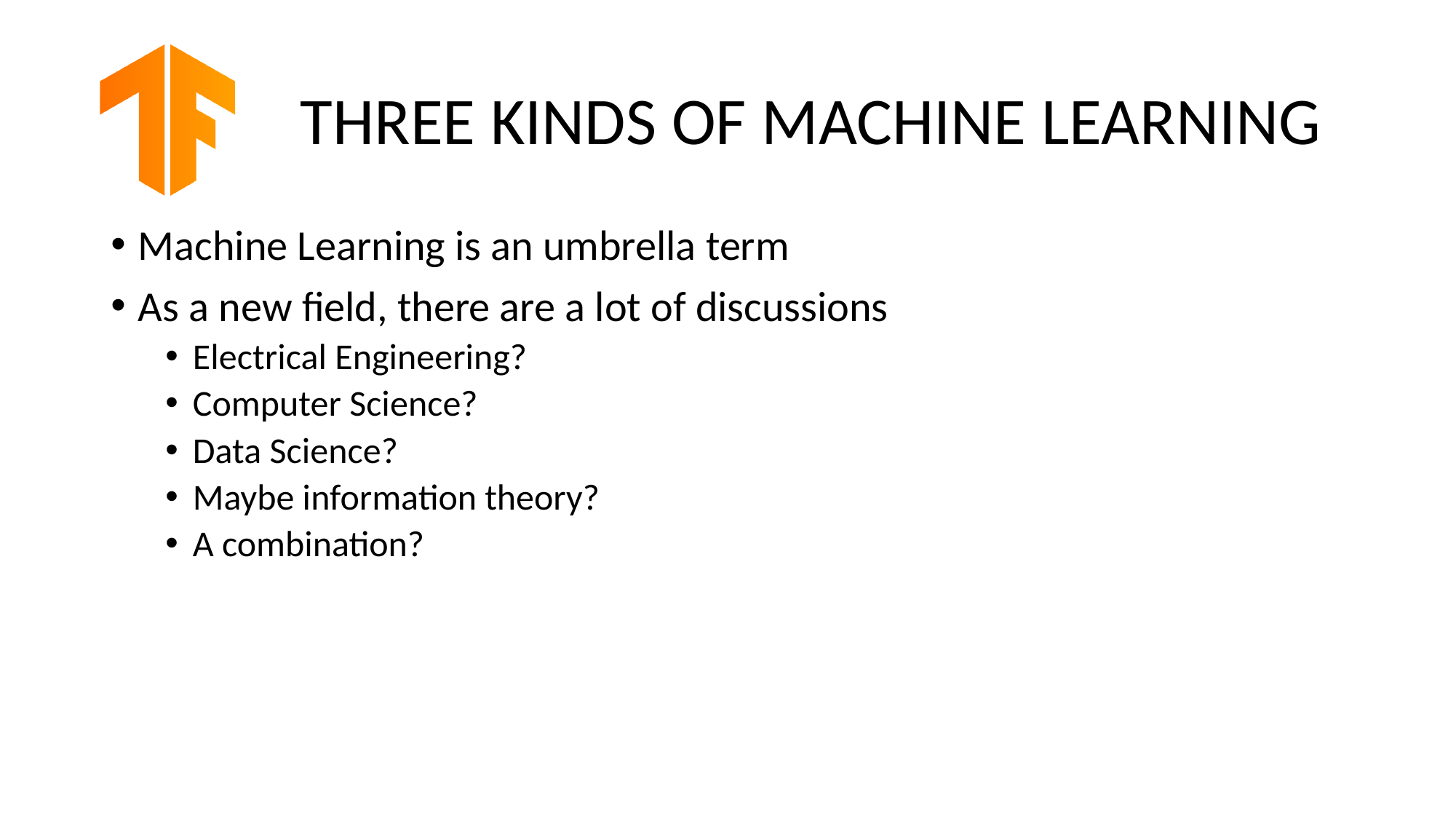

# THREE KINDS OF MACHINE LEARNING
Machine Learning is an umbrella term
As a new field, there are a lot of discussions
Electrical Engineering?
Computer Science?
Data Science?
Maybe information theory?
A combination?